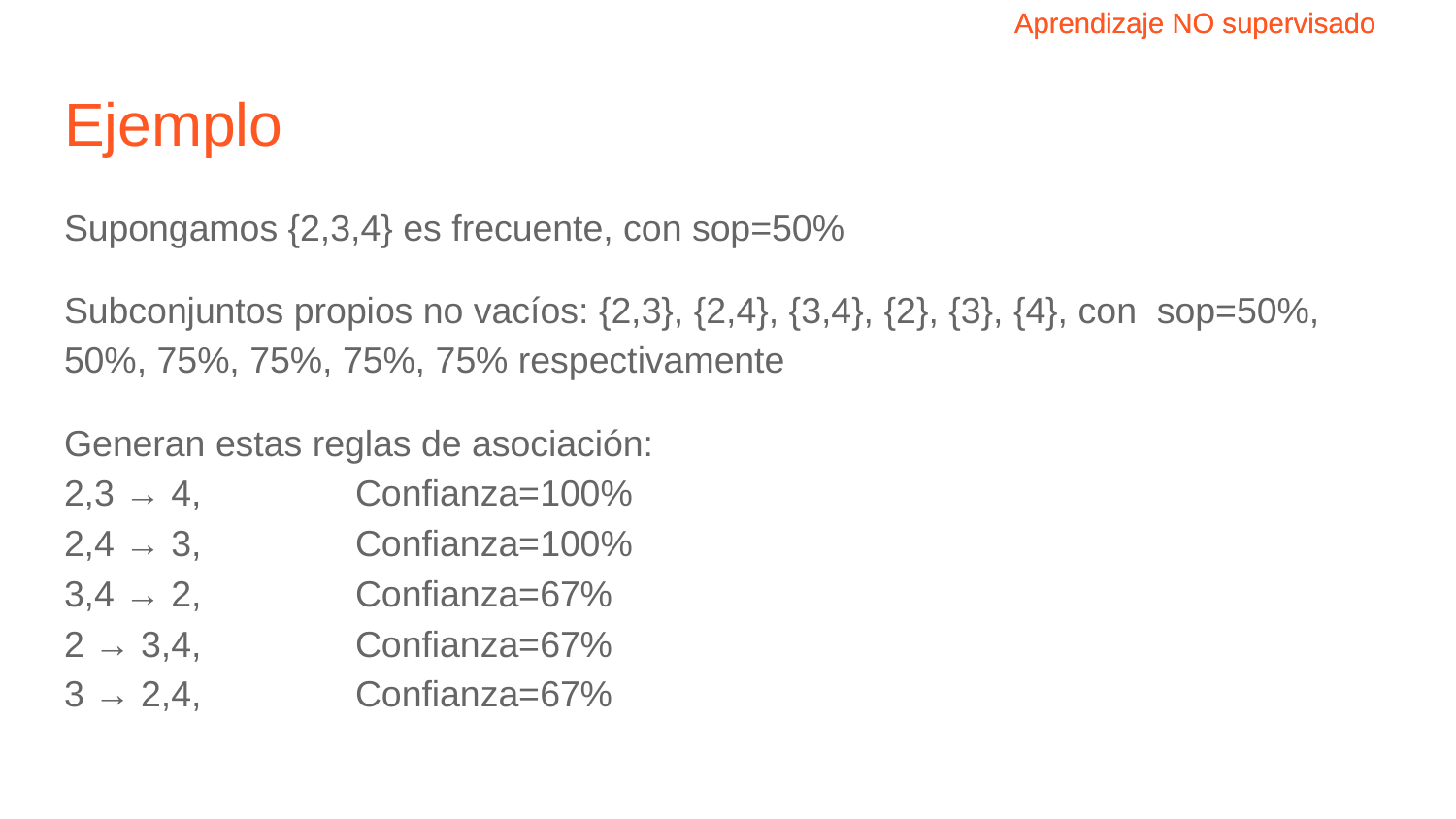

# Ejemplo
Supongamos {2,3,4} es frecuente, con sop=50%
Subconjuntos propios no vacíos: {2,3}, {2,4}, {3,4}, {2}, {3}, {4}, con  sop=50%, 50%, 75%, 75%, 75%, 75% respectivamente
Generan estas reglas de asociación:
2,3 → 4, 	Confianza=100%
2,4 → 3, 	Confianza=100%
3,4 → 2, 	Confianza=67%
2 → 3,4, 	Confianza=67%
3 → 2,4, 	Confianza=67%